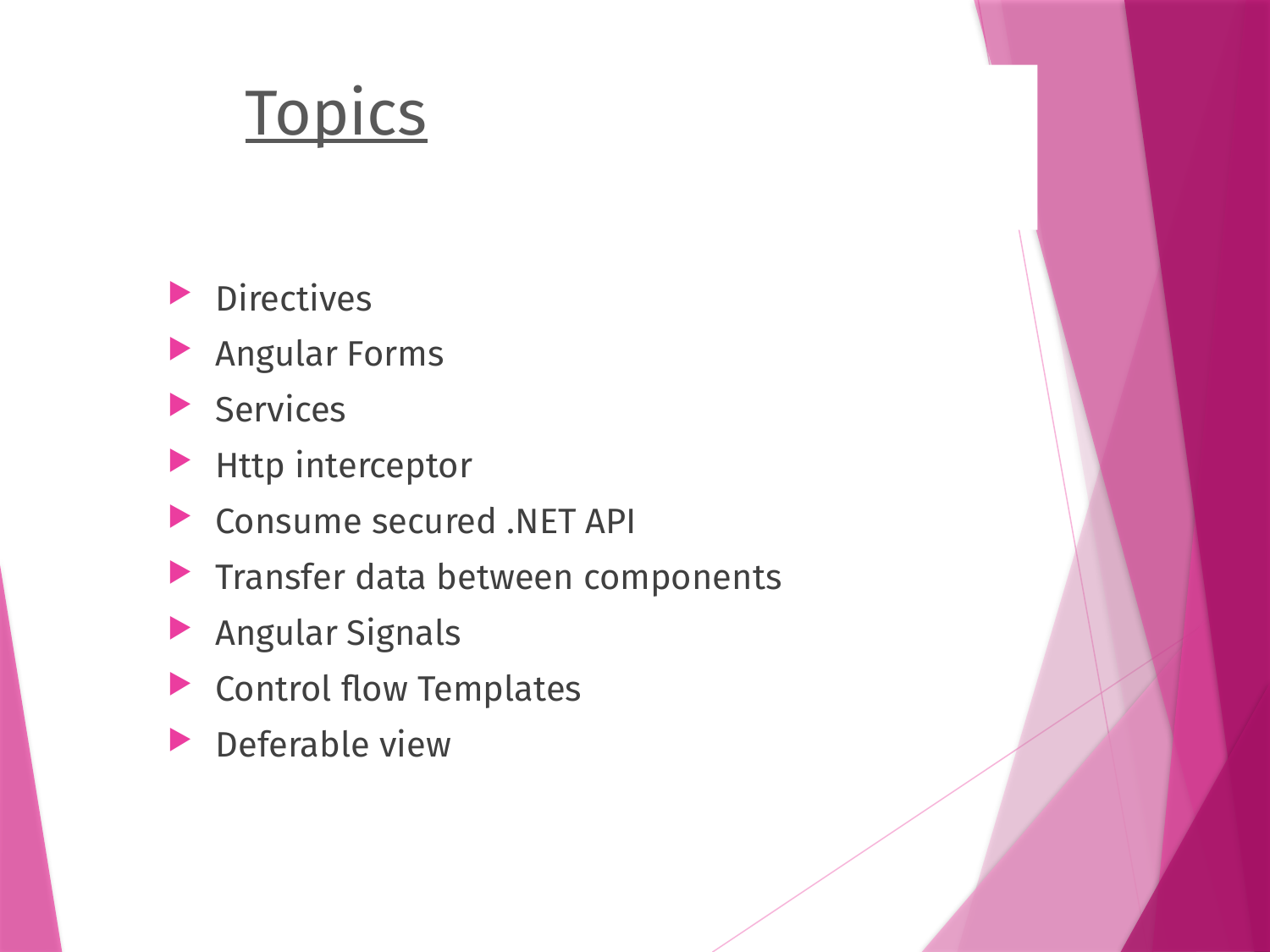

# Topics

Directives
Angular Forms
Services
Http interceptor
Consume secured .NET API
Transfer data between components
Angular Signals
Control flow Templates
Deferable view